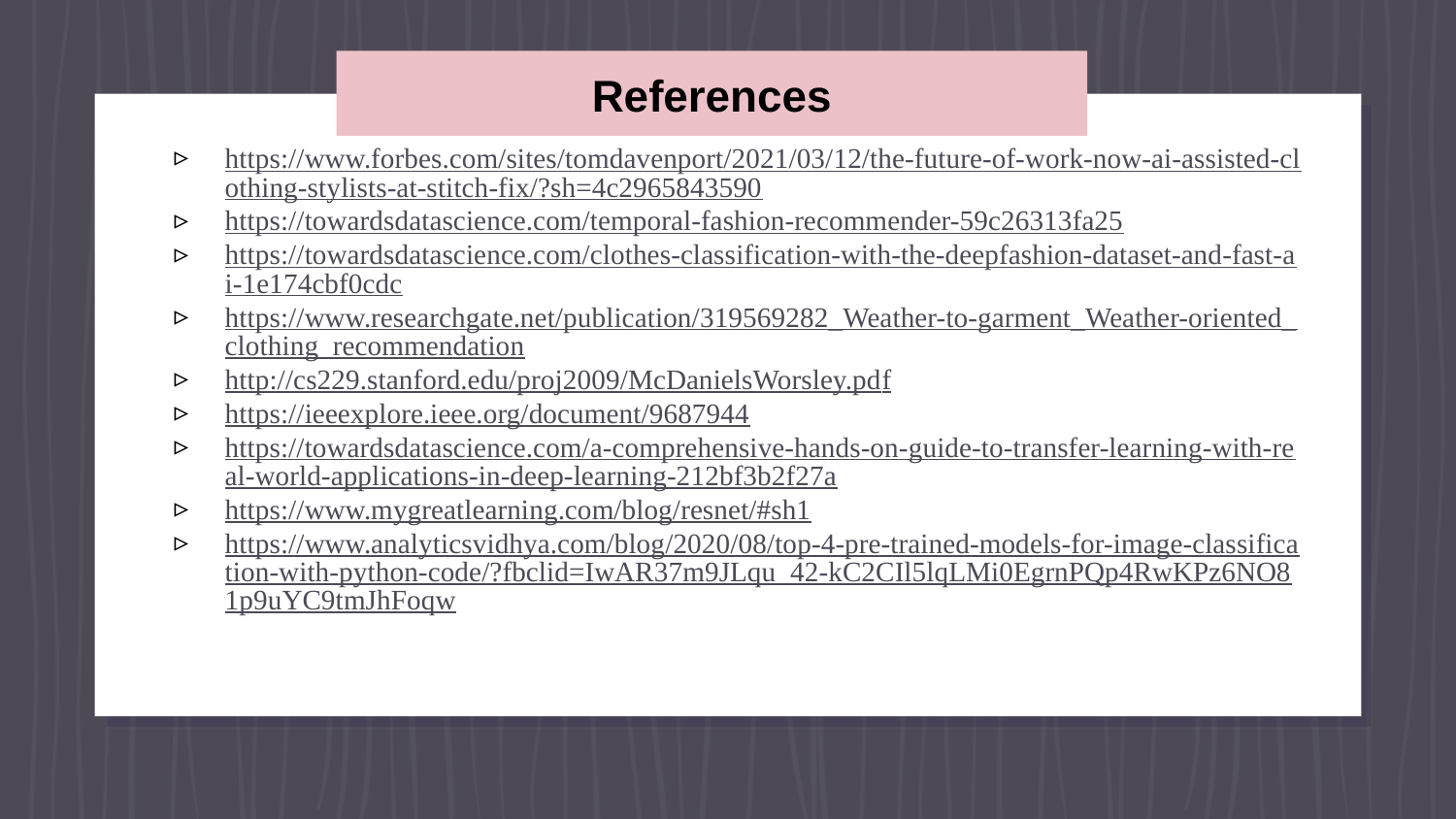

# References
https://www.forbes.com/sites/tomdavenport/2021/03/12/the-future-of-work-now-ai-assisted-clothing-stylists-at-stitch-fix/?sh=4c2965843590
https://towardsdatascience.com/temporal-fashion-recommender-59c26313fa25
https://towardsdatascience.com/clothes-classification-with-the-deepfashion-dataset-and-fast-ai-1e174cbf0cdc
https://www.researchgate.net/publication/319569282_Weather-to-garment_Weather-oriented_clothing_recommendation
http://cs229.stanford.edu/proj2009/McDanielsWorsley.pdf
https://ieeexplore.ieee.org/document/9687944
https://towardsdatascience.com/a-comprehensive-hands-on-guide-to-transfer-learning-with-real-world-applications-in-deep-learning-212bf3b2f27a
https://www.mygreatlearning.com/blog/resnet/#sh1
https://www.analyticsvidhya.com/blog/2020/08/top-4-pre-trained-models-for-image-classification-with-python-code/?fbclid=IwAR37m9JLqu_42-kC2CIl5lqLMi0EgrnPQp4RwKPz6NO81p9uYC9tmJhFoqw